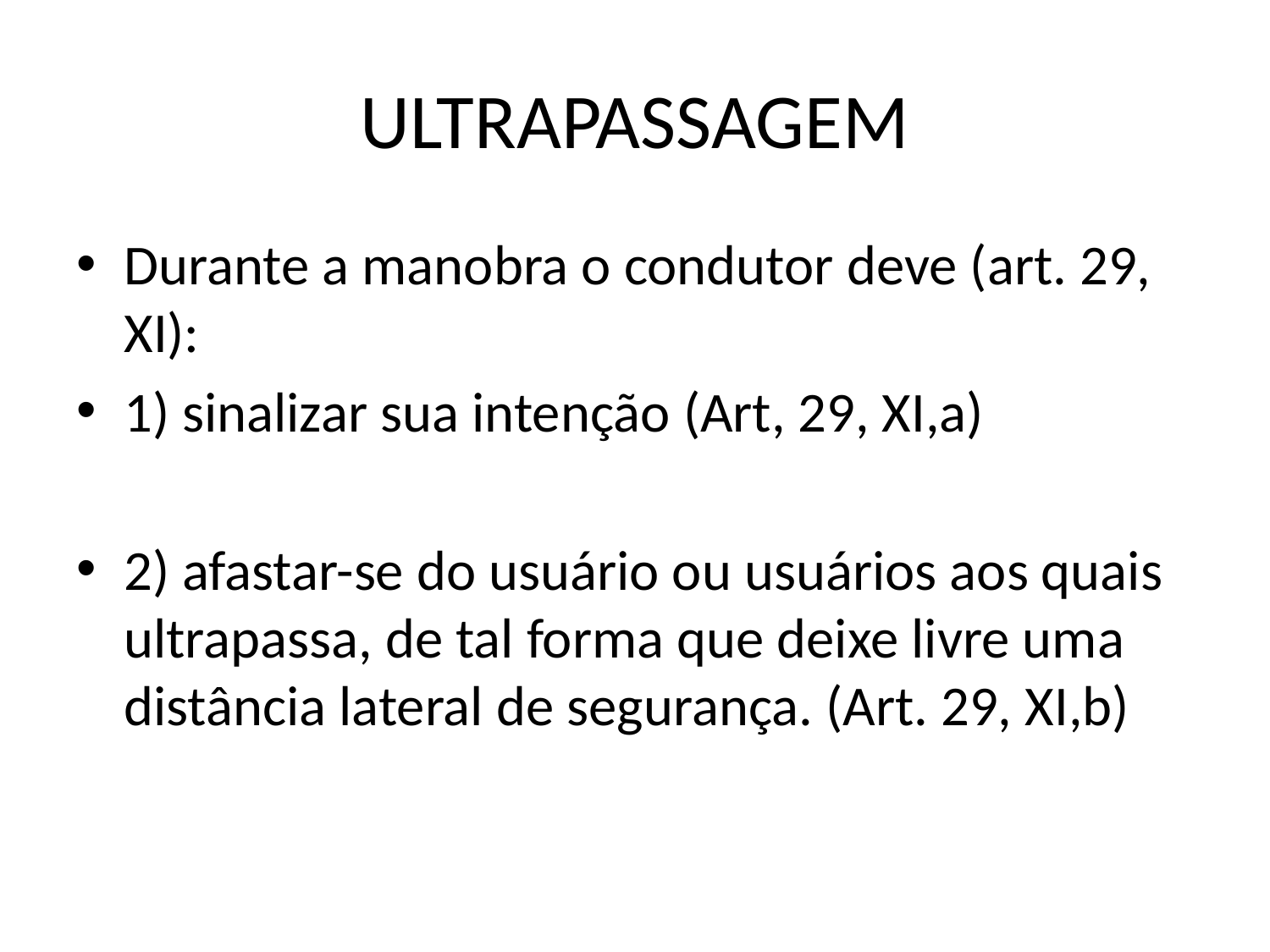

# ULTRAPASSAGEM
Durante a manobra o condutor deve (art. 29, XI):
1) sinalizar sua intenção (Art, 29, XI,a)

2) afastar-se do usuário ou usuários aos quais ultrapassa, de tal forma que deixe livre uma distância lateral de segurança. (Art. 29, XI,b)